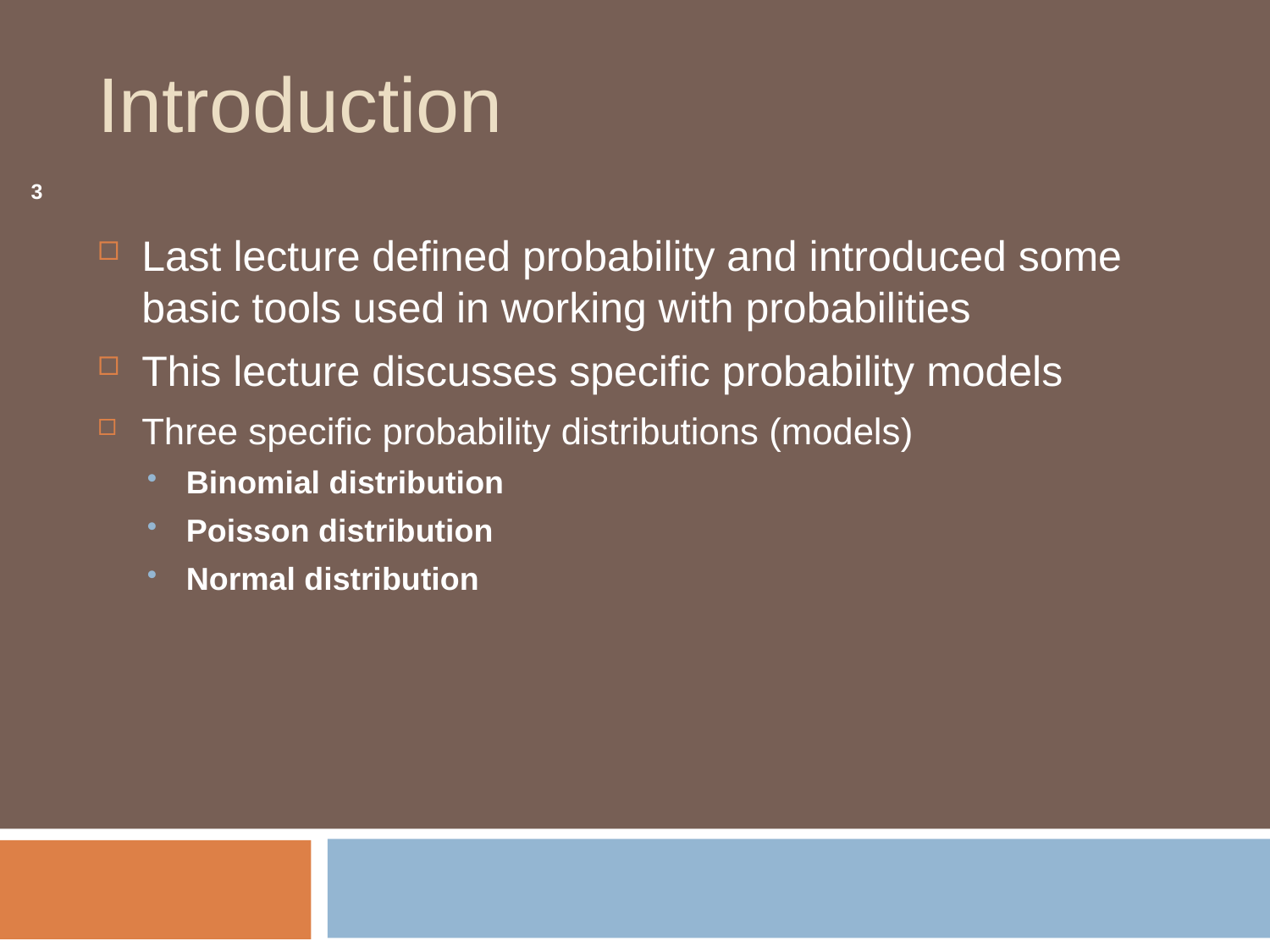

# Introduction
3
Last lecture defined probability and introduced some basic tools used in working with probabilities
This lecture discusses specific probability models
Three specific probability distributions (models)
Binomial distribution
Poisson distribution
Normal distribution